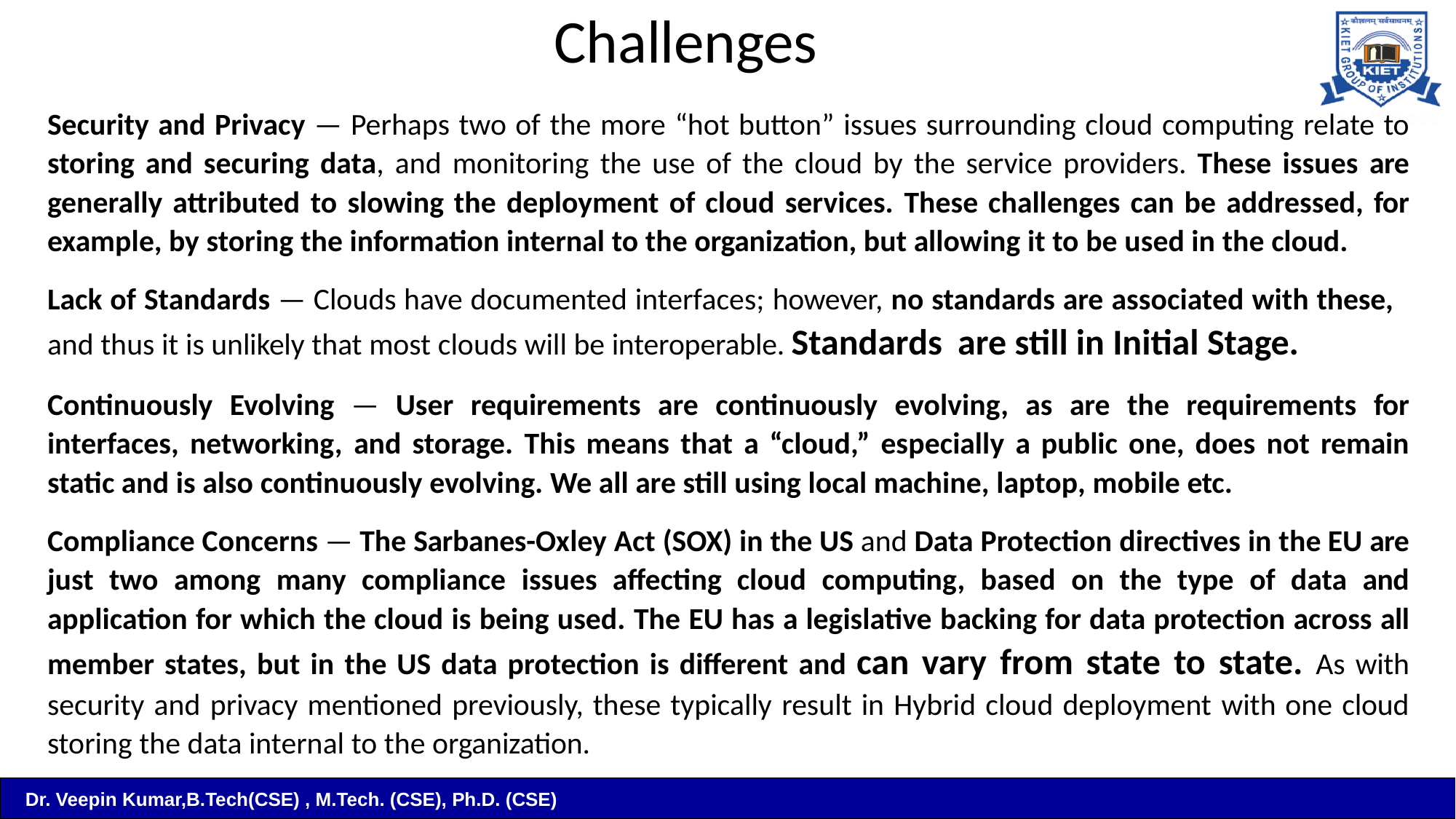

# Challenges
Security and Privacy — Perhaps two of the more “hot button” issues surrounding cloud computing relate to storing and securing data, and monitoring the use of the cloud by the service providers. These issues are generally attributed to slowing the deployment of cloud services. These challenges can be addressed, for example, by storing the information internal to the organization, but allowing it to be used in the cloud.
Lack of Standards — Clouds have documented interfaces; however, no standards are associated with these,
and thus it is unlikely that most clouds will be interoperable. Standards are still in Initial Stage.
Continuously  Evolving  —  User  requirements  are  continuously  evolving,  as  are  the  requirements  for interfaces, networking, and storage. This means that a “cloud,” especially a public one, does not remain static and is also continuously evolving. We all are still using local machine, laptop, mobile etc.
Compliance Concerns — The Sarbanes-Oxley Act (SOX) in the US and Data Protection directives in the EU are just  two  among  many  compliance  issues  affecting  cloud  computing,  based  on  the  type  of  data  and application for which the cloud is being used. The EU has a legislative backing for data protection across all member states, but in the US data protection is different and can vary from state to state. As with security and privacy mentioned previously, these typically result in Hybrid cloud deployment with one cloud storing the data internal to the organization.
Dr. Veepin Kumar,B.Tech(CSE) , M.Tech. (CSE), Ph.D. (CSE)